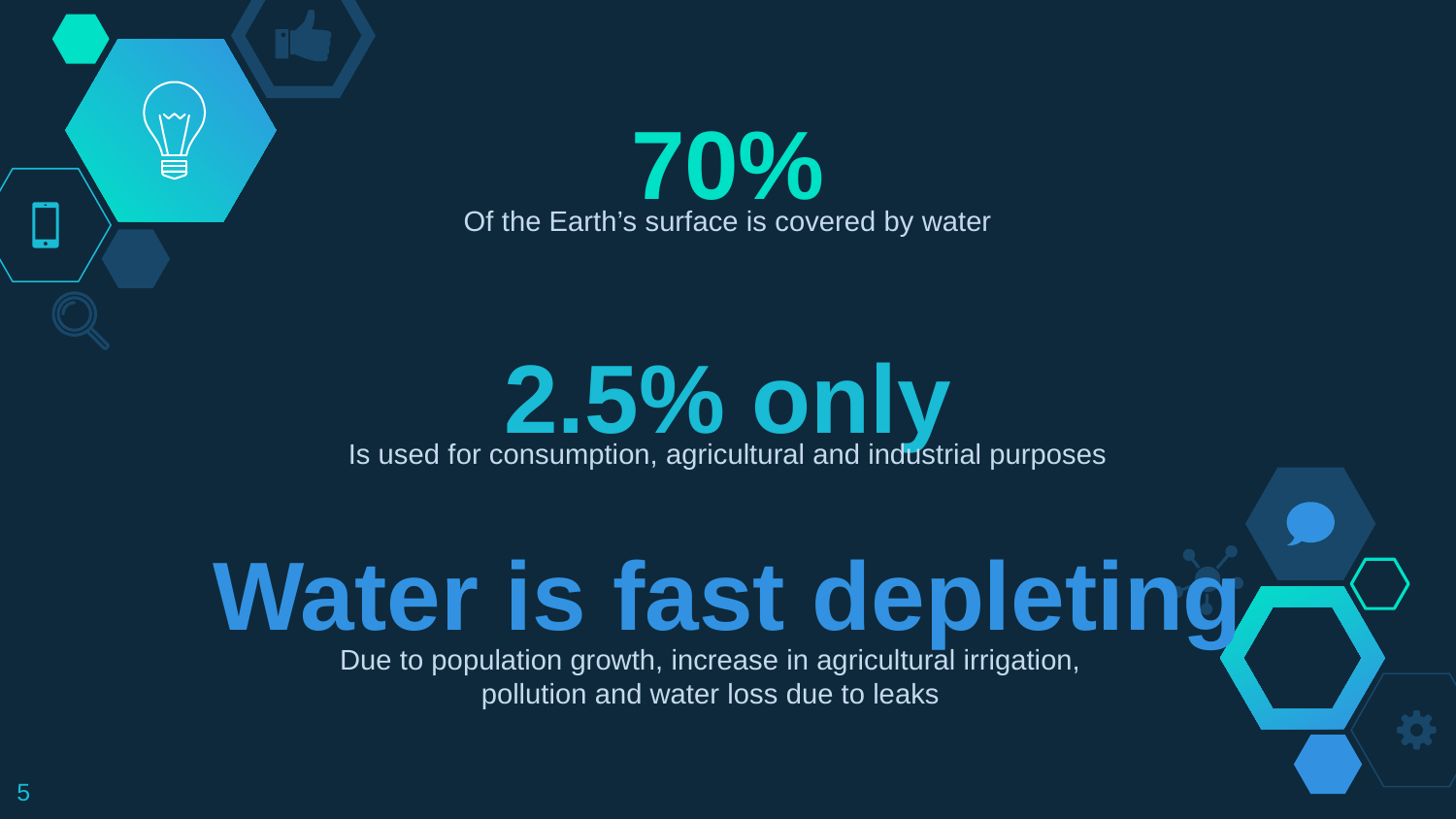

70%
Of the Earth’s surface is covered by water
2.5% only
Is used for consumption, agricultural and industrial purposes
Water is fast depleting
Due to population growth, increase in agricultural irrigation, pollution and water loss due to leaks
5